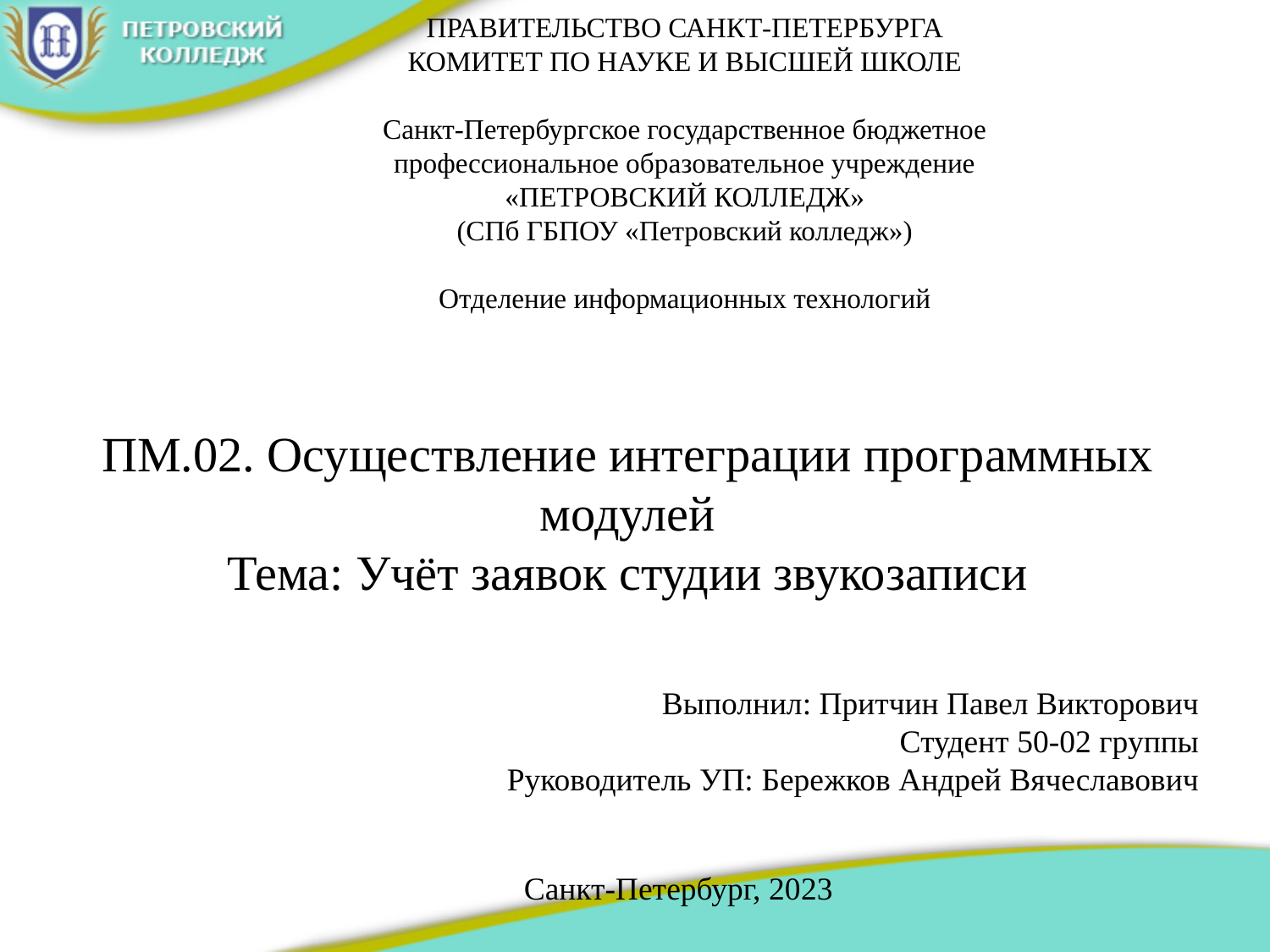

ПРАВИТЕЛЬСТВО САНКТ-ПЕТЕРБУРГА
КОМИТЕТ ПО НАУКЕ И ВЫСШЕЙ ШКОЛЕ

Санкт-Петербургское государственное бюджетное
профессиональное образовательное учреждение
«ПЕТРОВСКИЙ КОЛЛЕДЖ»
(СПб ГБПОУ «Петровский колледж»)

Отделение информационных технологий

ПМ.02. Осуществление интеграции программных модулей
Тема: Учёт заявок студии звукозаписи
Выполнил: Притчин Павел Викторович
Студент 50-02 группы
Руководитель УП: Бережков Андрей Вячеславович
Санкт-Петербург, 2023